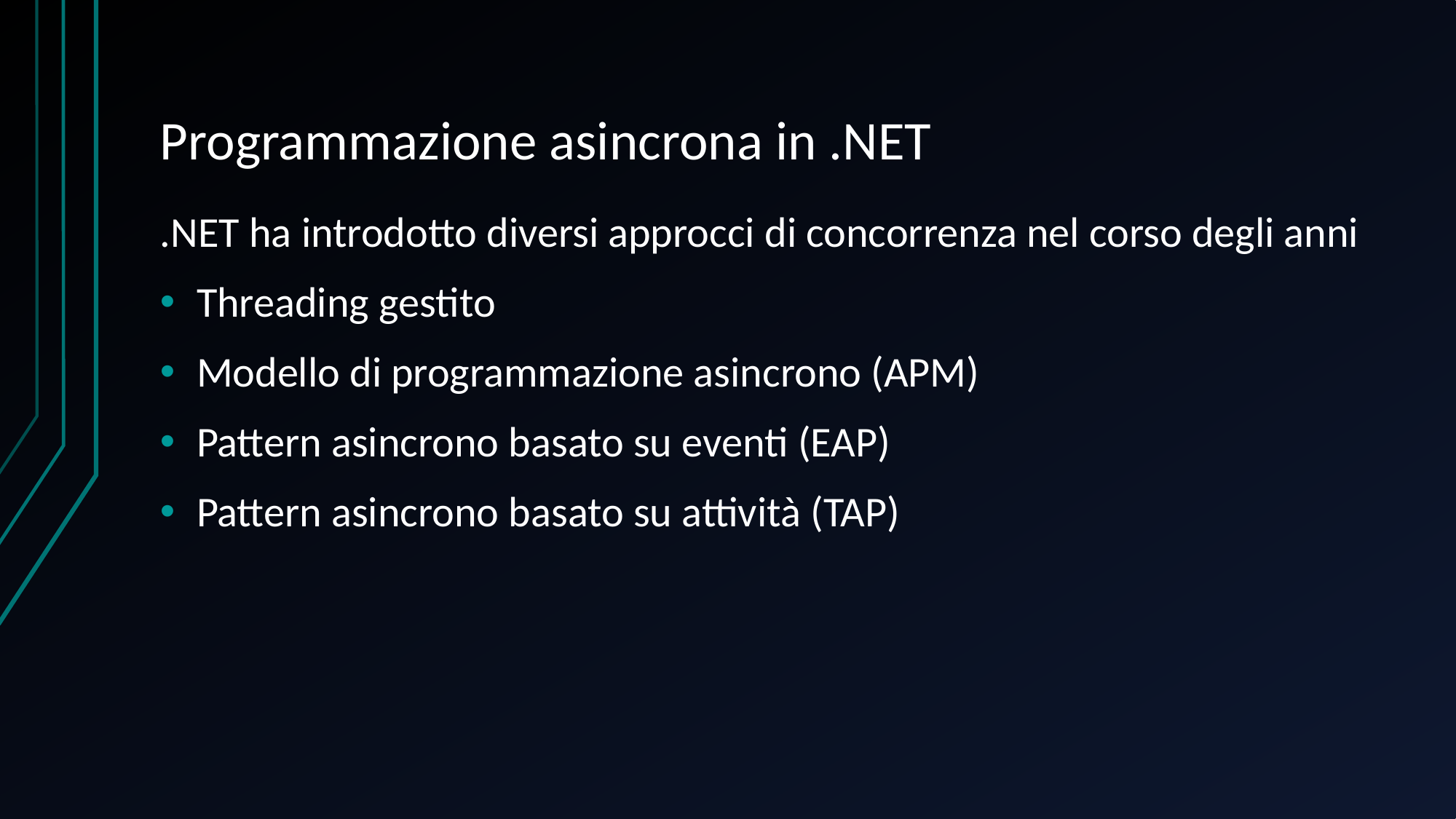

# Programmazione asincrona in .NET
.NET ha introdotto diversi approcci di concorrenza nel corso degli anni
Threading gestito
Modello di programmazione asincrono (APM)
Pattern asincrono basato su eventi (EAP)
Pattern asincrono basato su attività (TAP)